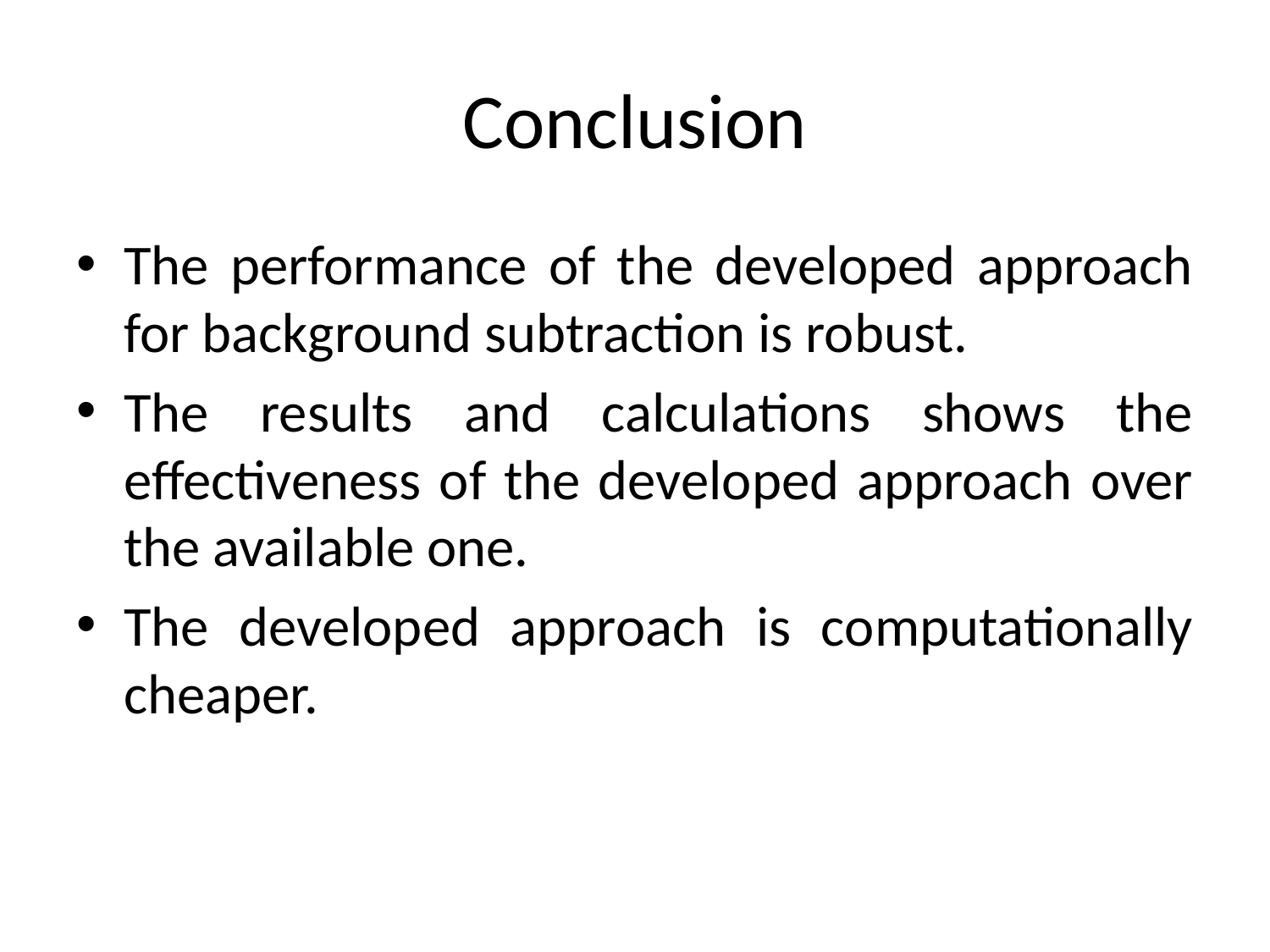

# Conclusion
The performance of the developed approach for background subtraction is robust.
The results and calculations shows the effectiveness of the developed approach over the available one.
The developed approach is computationally cheaper.